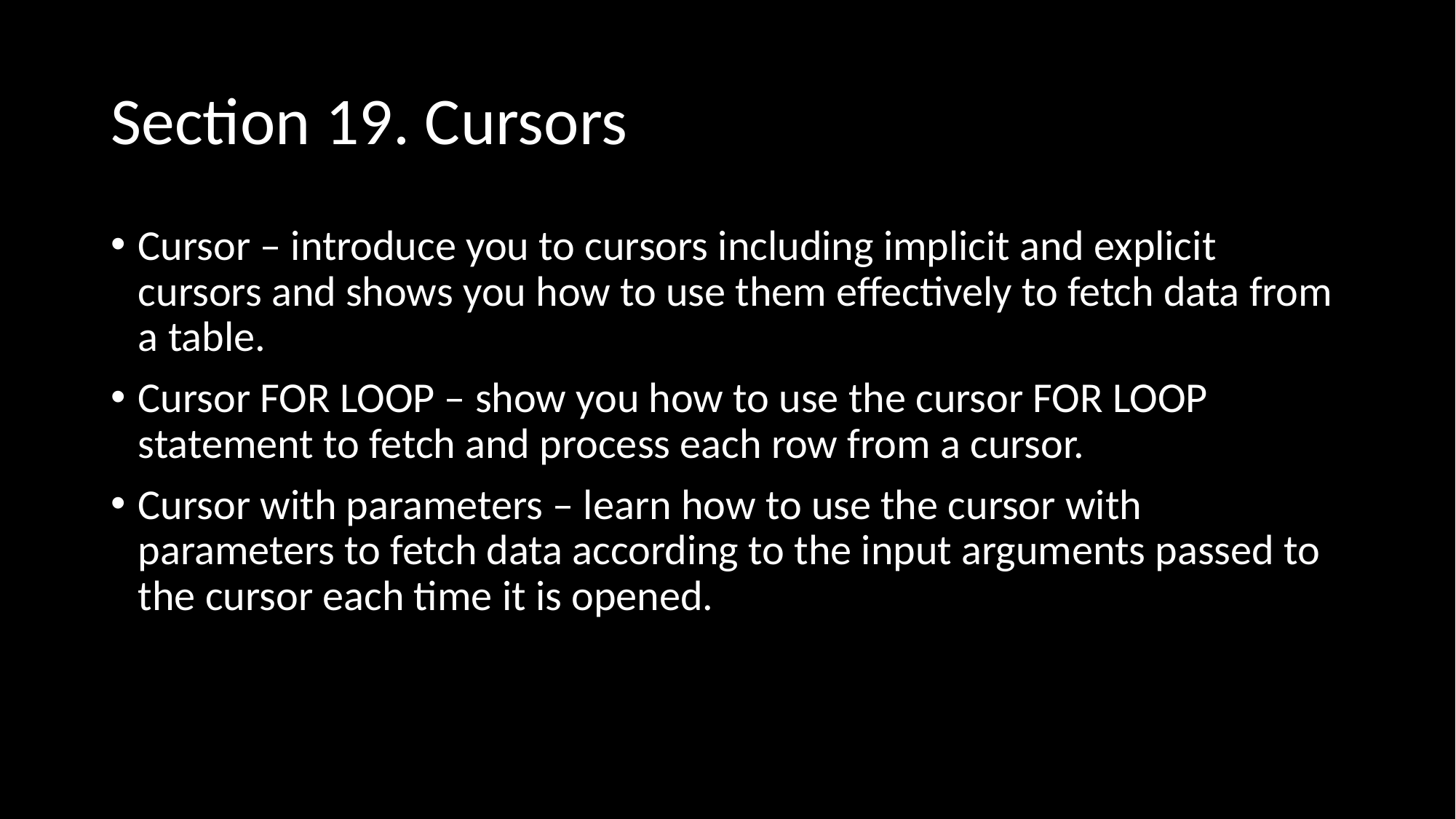

# Section 19. Cursors
Cursor – introduce you to cursors including implicit and explicit cursors and shows you how to use them effectively to fetch data from a table.
Cursor FOR LOOP – show you how to use the cursor FOR LOOP statement to fetch and process each row from a cursor.
Cursor with parameters – learn how to use the cursor with parameters to fetch data according to the input arguments passed to the cursor each time it is opened.